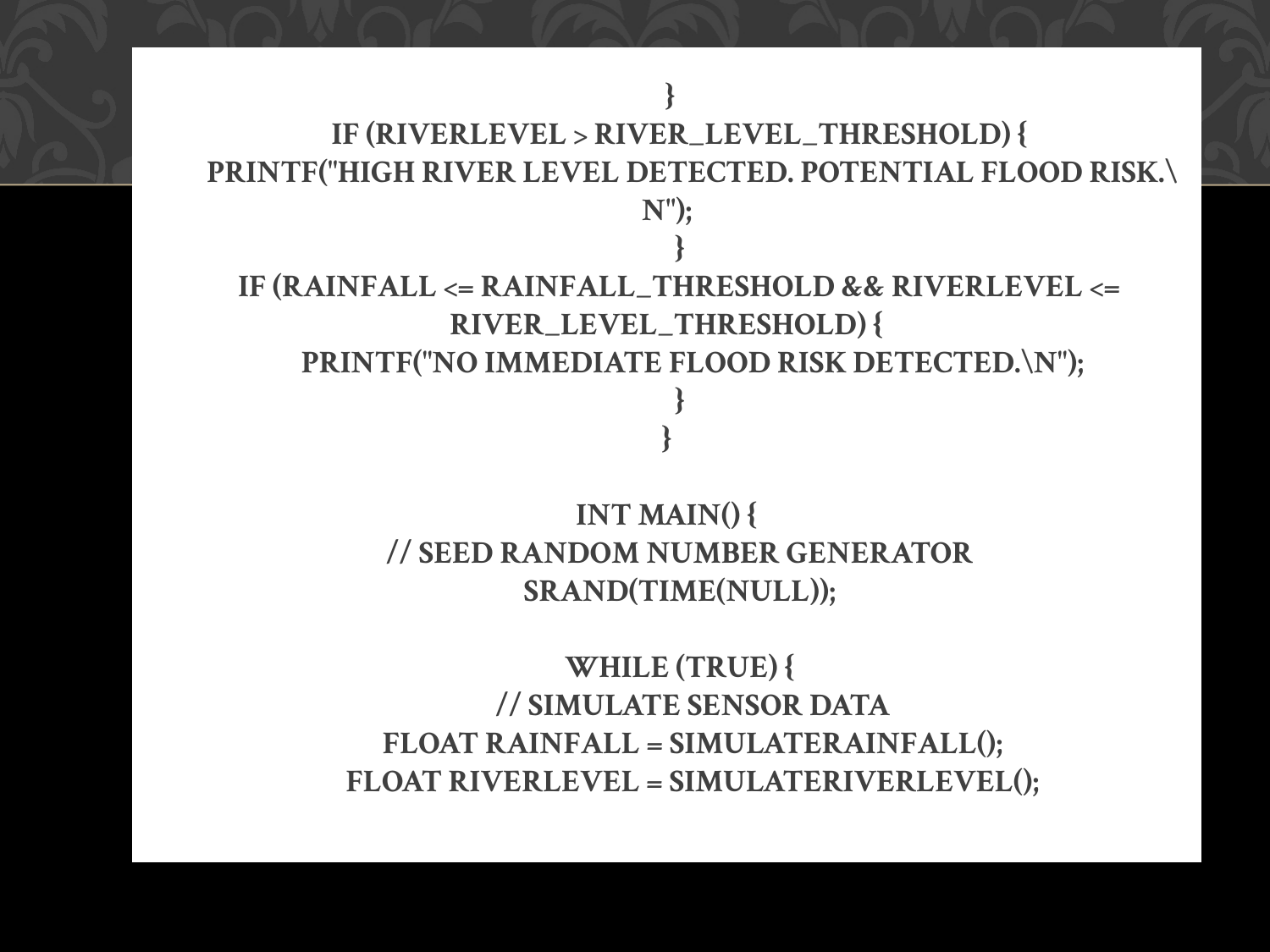

# } if (riverLevel > RIVER_LEVEL_THRESHOLD) { printf("High river level detected. Potential flood risk.\n"); } if (rainfall <= RAINFALL_THRESHOLD && riverLevel <= RIVER_LEVEL_THRESHOLD) { printf("No immediate flood risk detected.\n"); } } int main() { // Seed random number generator srand(time(NULL)); while (true) { // Simulate sensor data float rainfall = simulateRainfall(); float riverLevel = simulateRiverLevel();